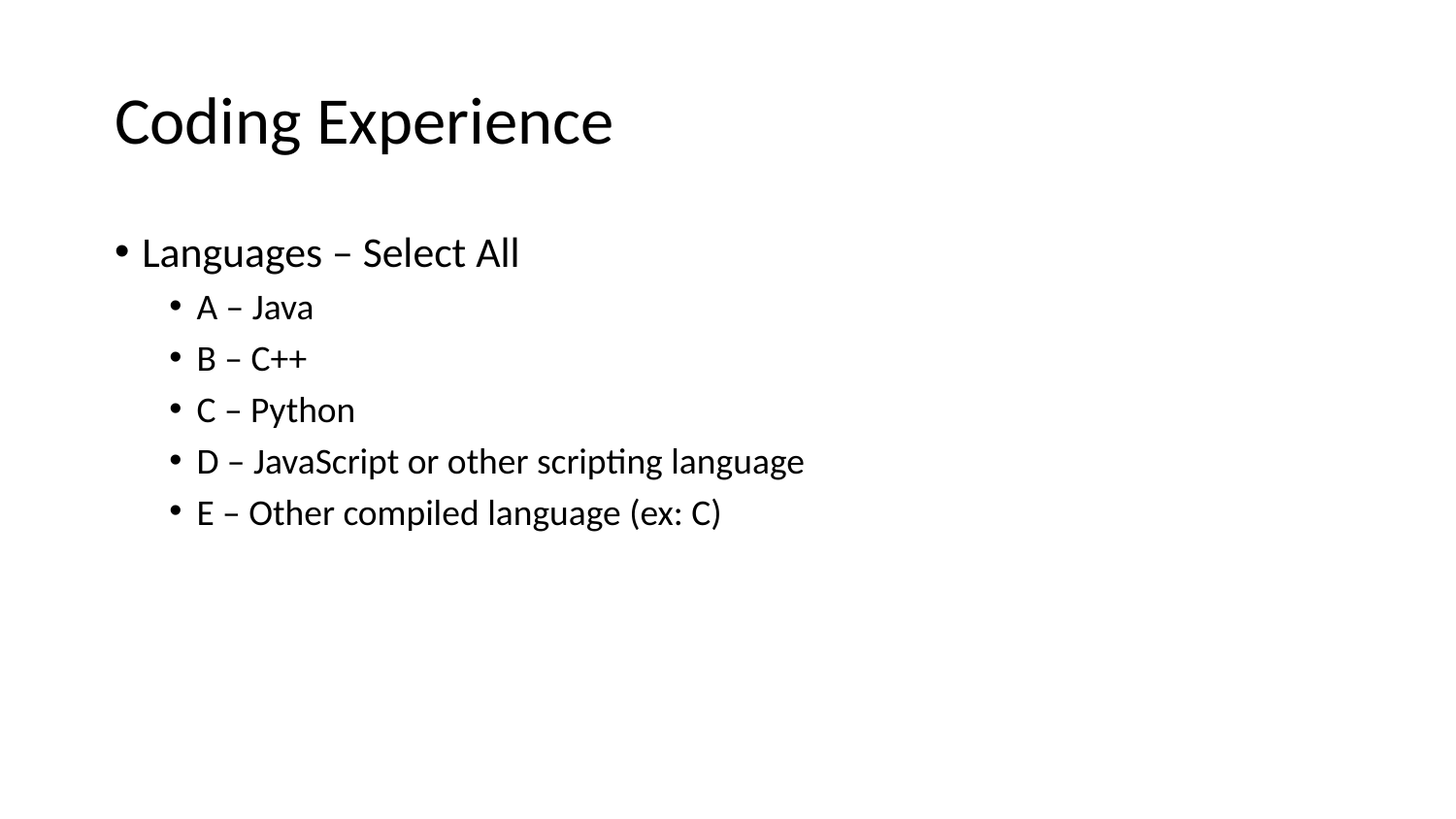

# Coding Experience
Languages – Select All
A – Java
B – C++
C – Python
D – JavaScript or other scripting language
E – Other compiled language (ex: C)